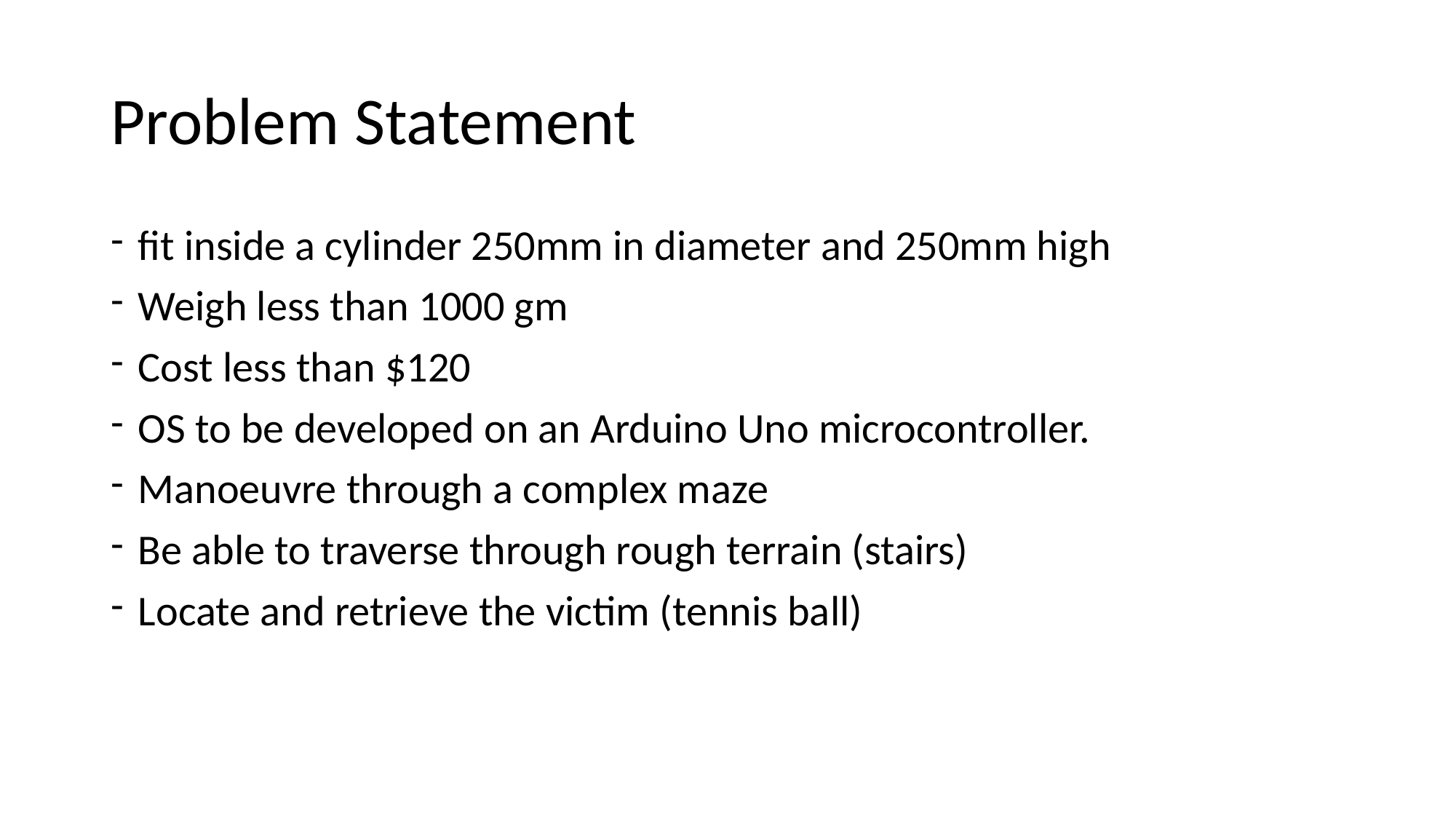

# Problem Statement
fit inside a cylinder 250mm in diameter and 250mm high
Weigh less than 1000 gm
Cost less than $120
OS to be developed on an Arduino Uno microcontroller.
Manoeuvre through a complex maze
Be able to traverse through rough terrain (stairs)
Locate and retrieve the victim (tennis ball)